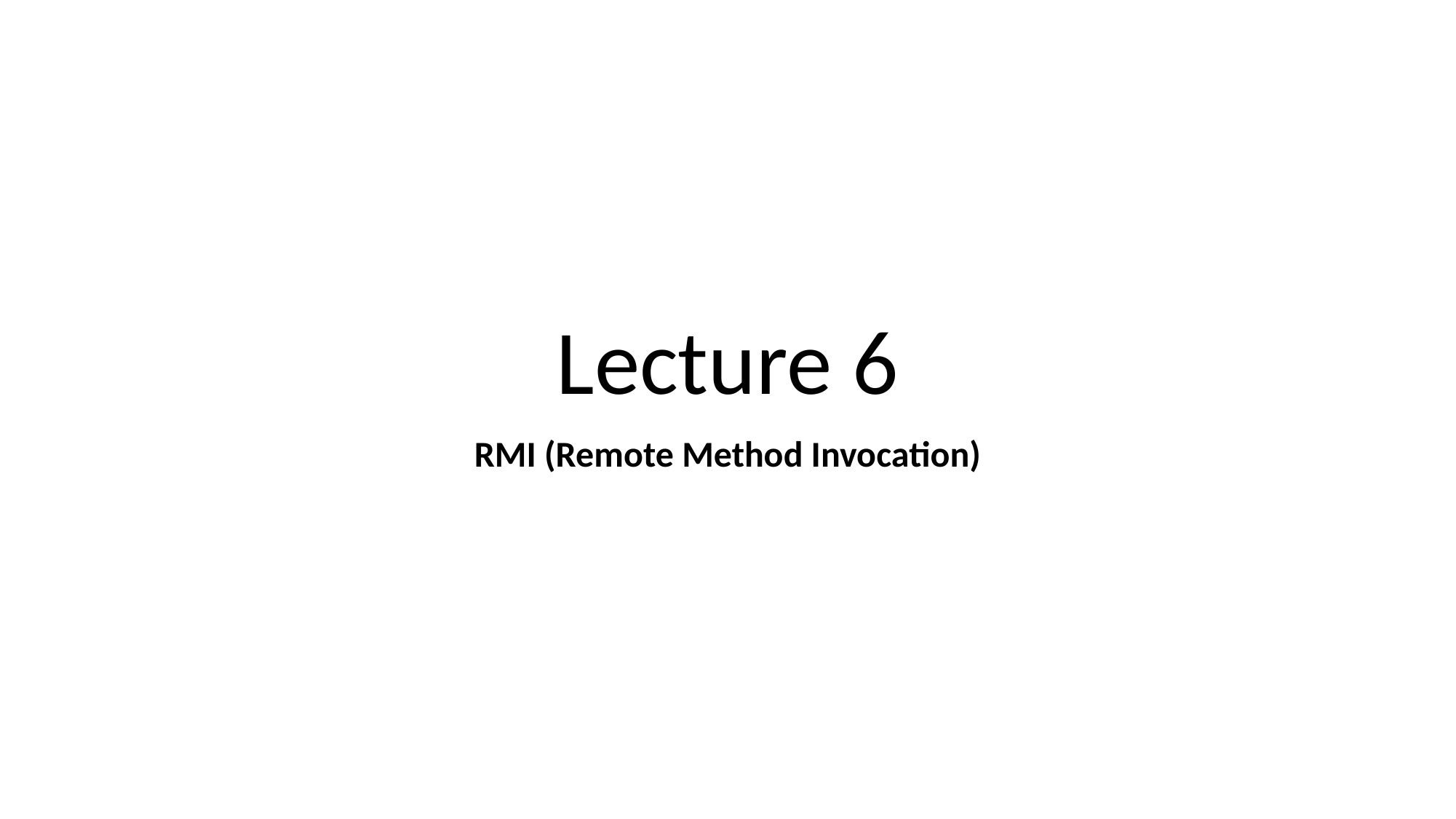

# Lecture 6
RMI (Remote Method Invocation)